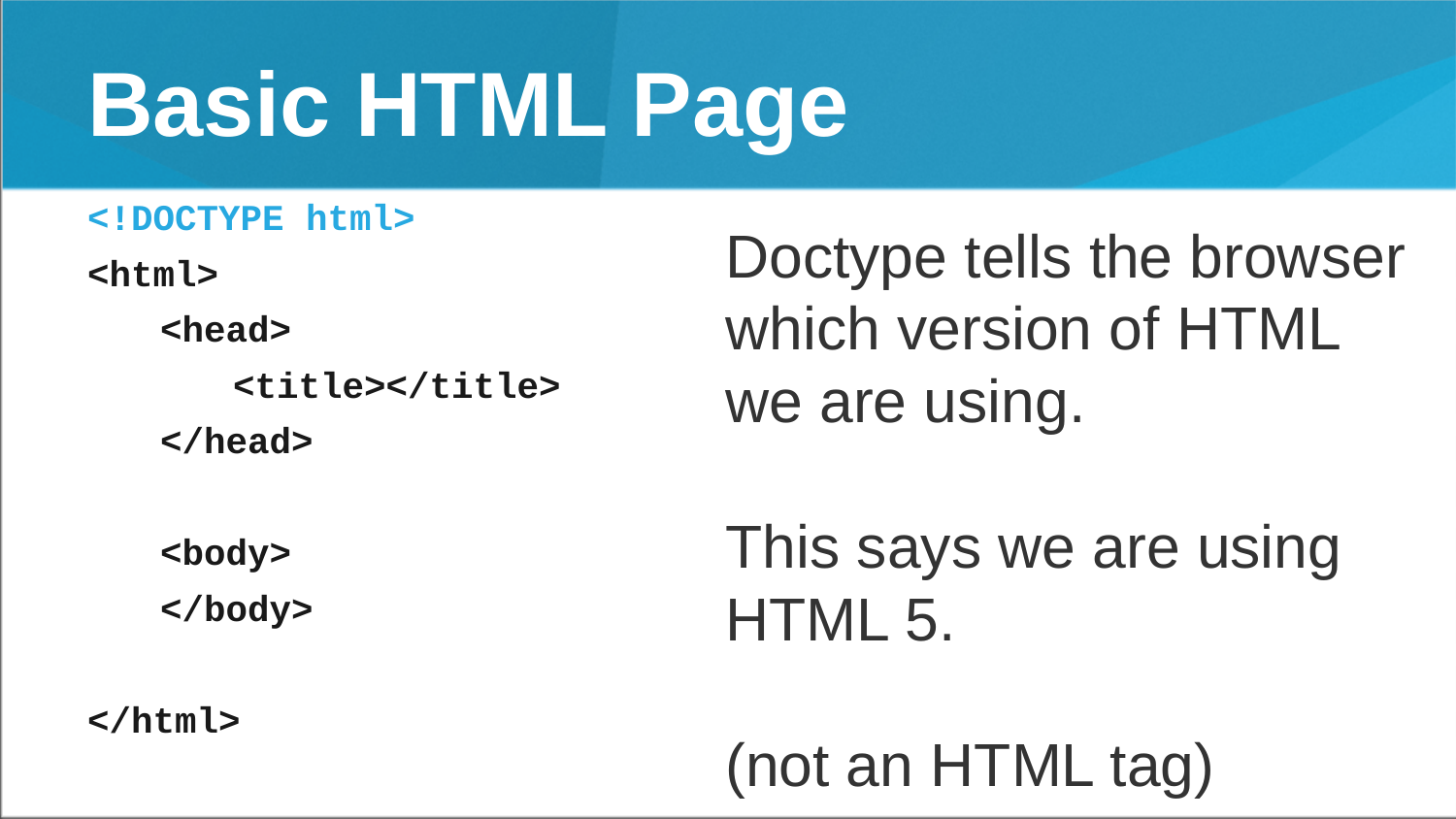

# Basic HTML Page
<!DOCTYPE html>
<html>
<head>
<title></title>
</head>

<body>
</body>

</html>
Doctype tells the browser which version of HTML we are using.

This says we are using HTML 5.

(not an HTML tag)